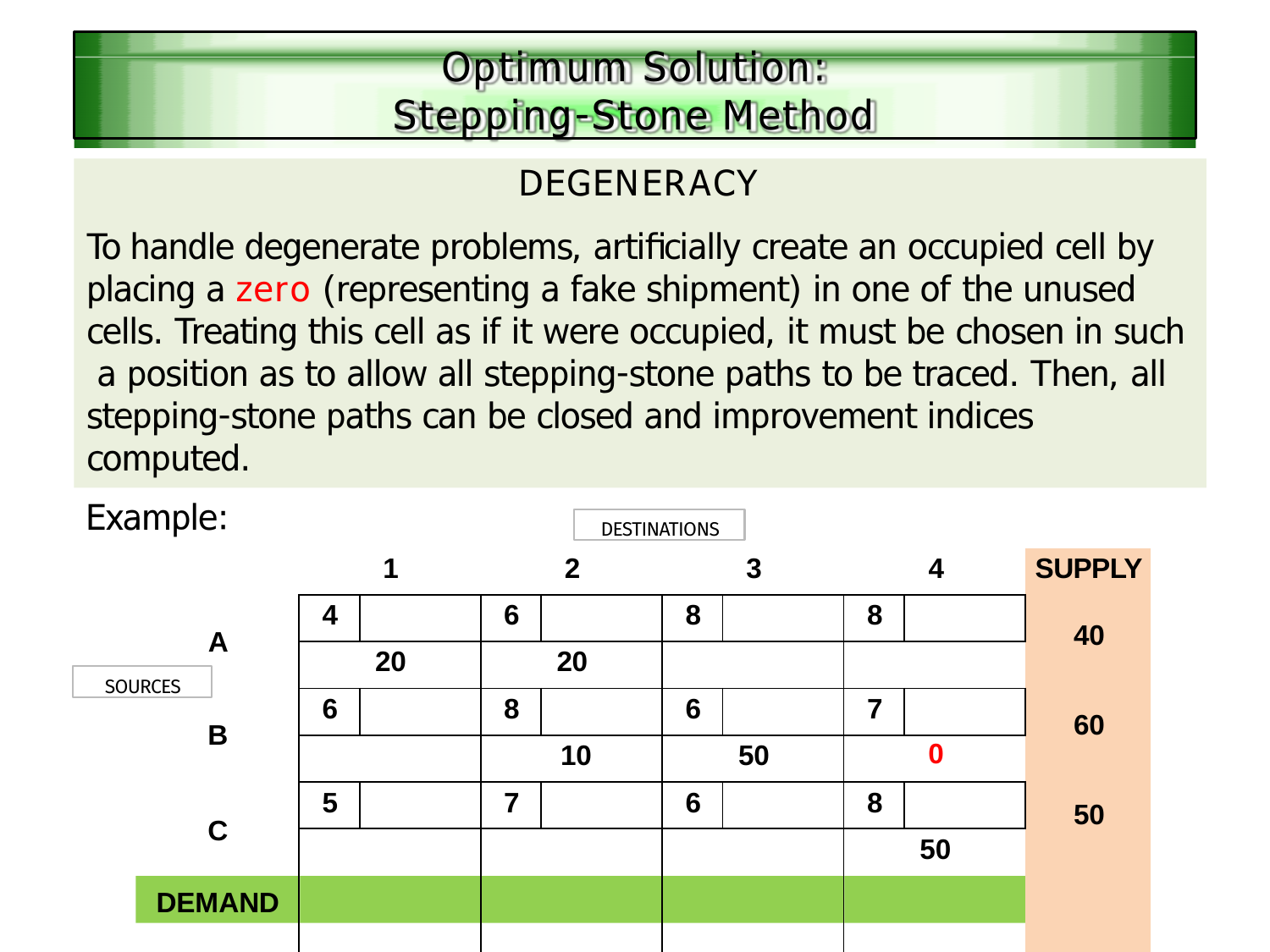

Optimum Solution:
Stepping-Stone Method

DEGENERACY
To handle degenerate problems, artificially create an occupied cell by  placing a zero (representing a fake shipment) in one of the unused  cells. Treating this cell as if it were occupied, it must be chosen in such  a position as to allow all stepping-stone paths to be traced. Then, all  stepping-stone paths can be closed and improvement indices  computed.

Example:
DESTINATIONS
|  | 1 |  | 2 |  | 3 |  | 4 | SUPPLY 40 60 50 |
| --- | --- | --- | --- | --- | --- | --- | --- | --- |
| 4 |  | 6 |  | 8 |  | 8 |  |  |
| 20 |  | 20 |  |  |  |  |  |  |
| 6 |  | 8 |  | 6 |  | 7 |  |  |
|  |  | 10 |  | 50 |  | 0 |  |  |
| 5 |  | 7 |  | 6 |  | 8 |  |  |
|  |  |  |  |  |  | 50 |  |  |
|  | 20 |  | 30 |  | 50 |  | 50 | 150 |
A
SOURCES
B

C

DEMAND